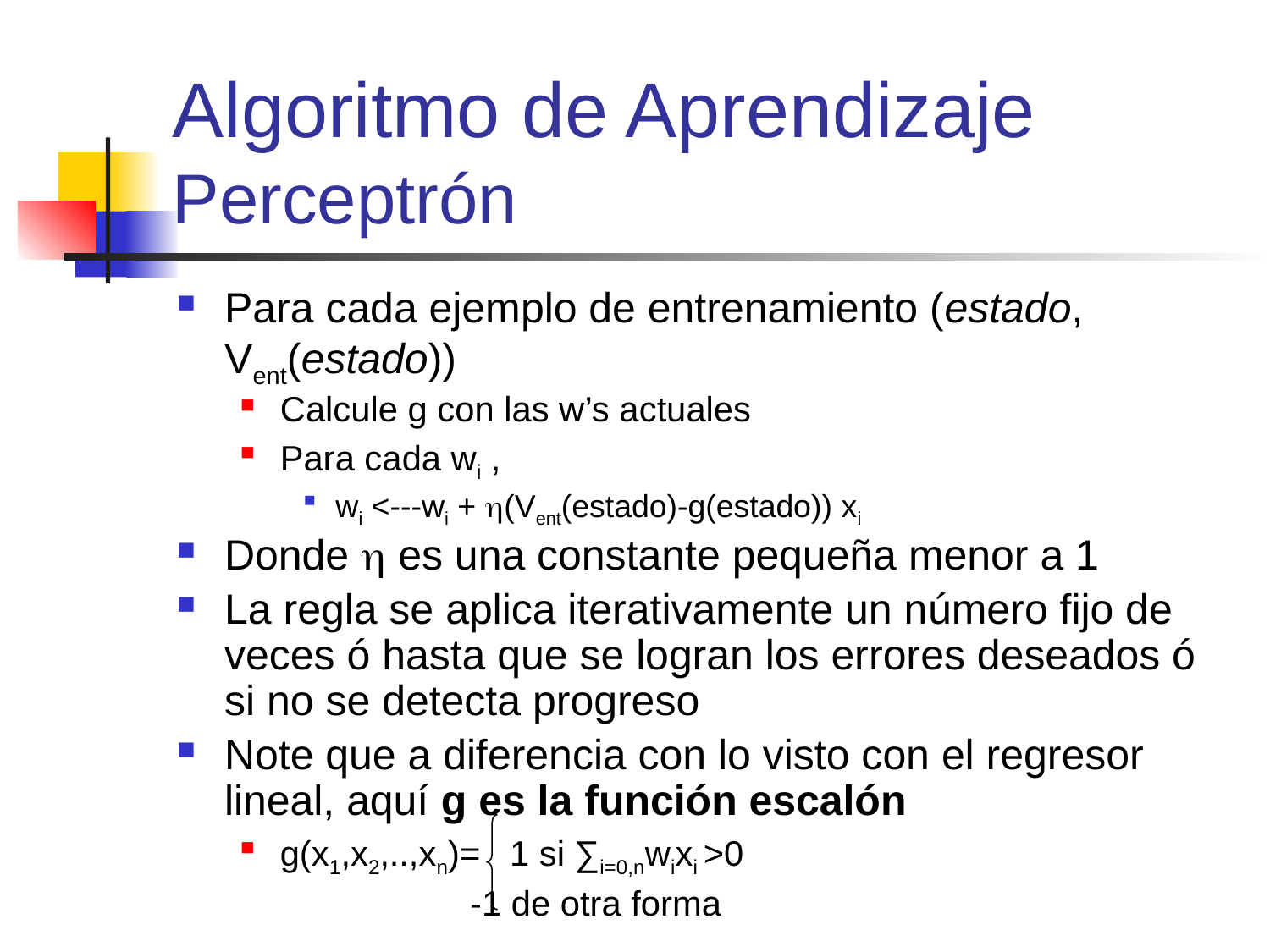

# Algoritmo de Aprendizaje Perceptrón
Para cada ejemplo de entrenamiento (estado, Vent(estado))
Calcule g con las w’s actuales
Para cada wi ,
wi <---wi + η(Vent(estado)-g(estado)) xi
Donde η es una constante pequeña menor a 1
La regla se aplica iterativamente un número fijo de veces ó hasta que se logran los errores deseados ó si no se detecta progreso
Note que a diferencia con lo visto con el regresor lineal, aquí g es la función escalón
g(x1,x2,..,xn)=   1 si ∑i=0,nwixi >0
 	     	           -1 de otra forma